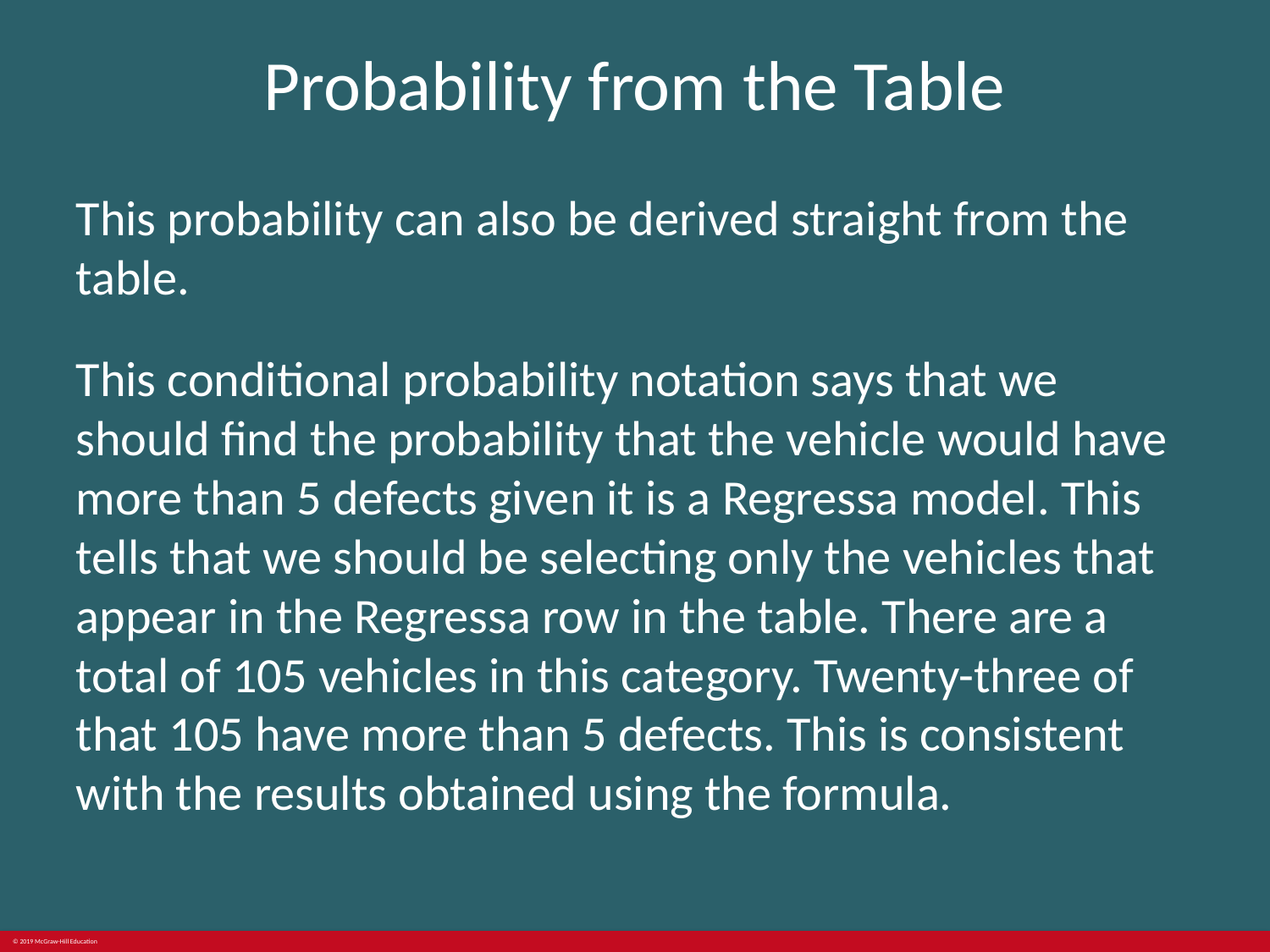

# Probability from the Table
This probability can also be derived straight from the table.
This conditional probability notation says that we should find the probability that the vehicle would have more than 5 defects given it is a Regressa model. This tells that we should be selecting only the vehicles that appear in the Regressa row in the table. There are a total of 105 vehicles in this category. Twenty-three of that 105 have more than 5 defects. This is consistent with the results obtained using the formula.